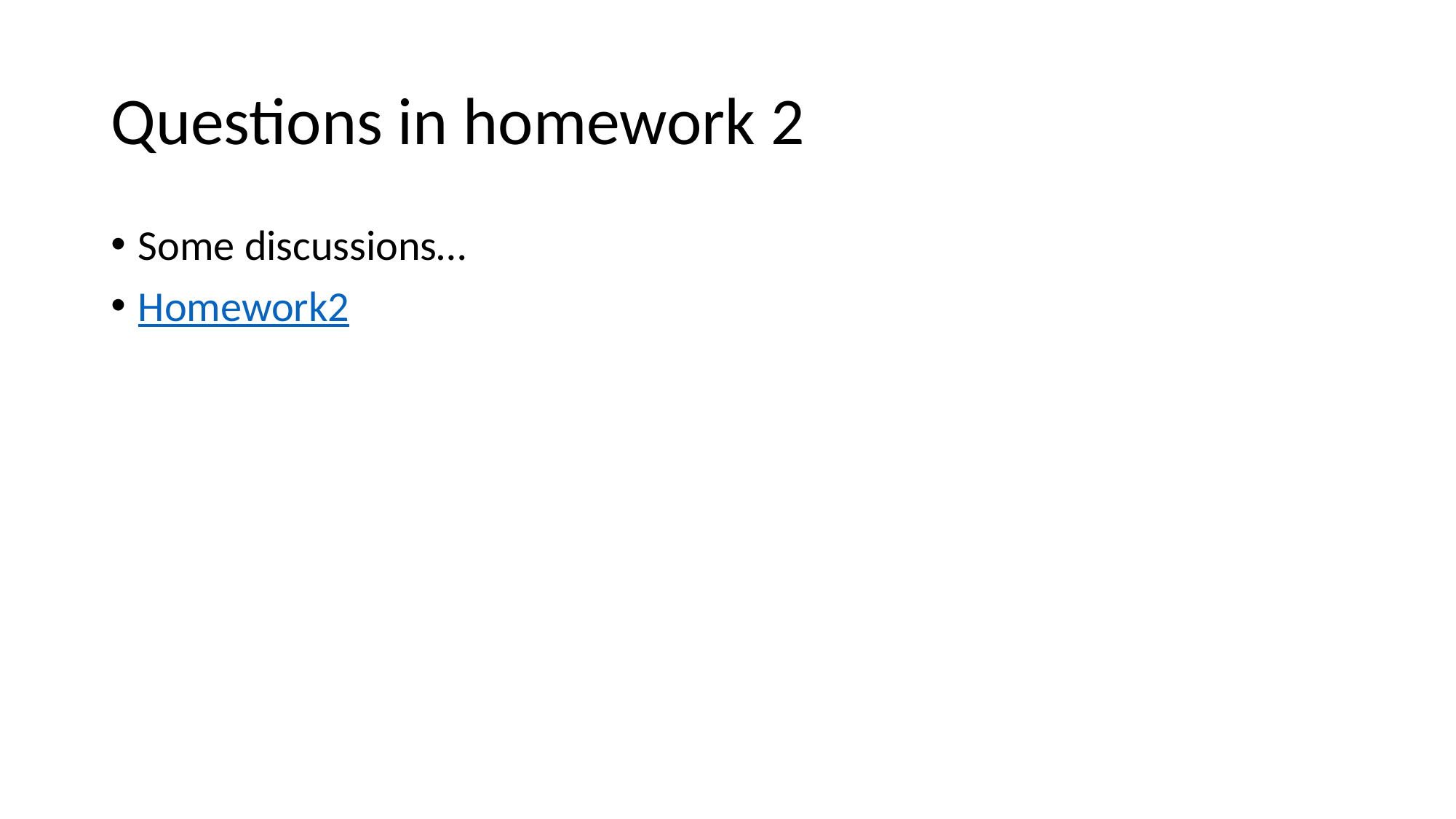

# Questions in homework 2
Some discussions…
Homework2